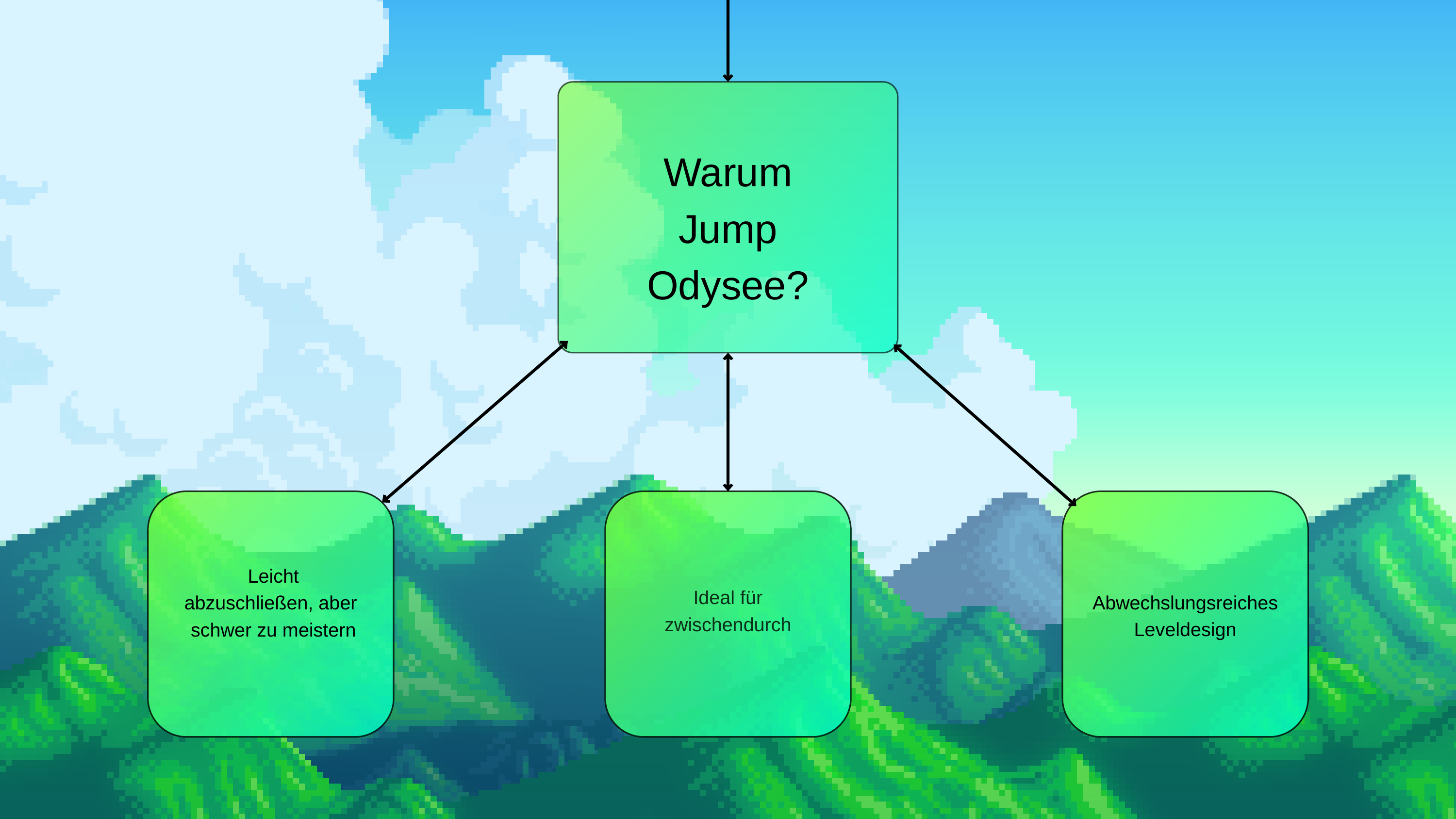

Warum
Jump Odysee?

Ideal für
 zwischendurch

 Leicht abzuschließen, aber
 schwer zu meistern
Abwechslungsreiches
Leveldesign